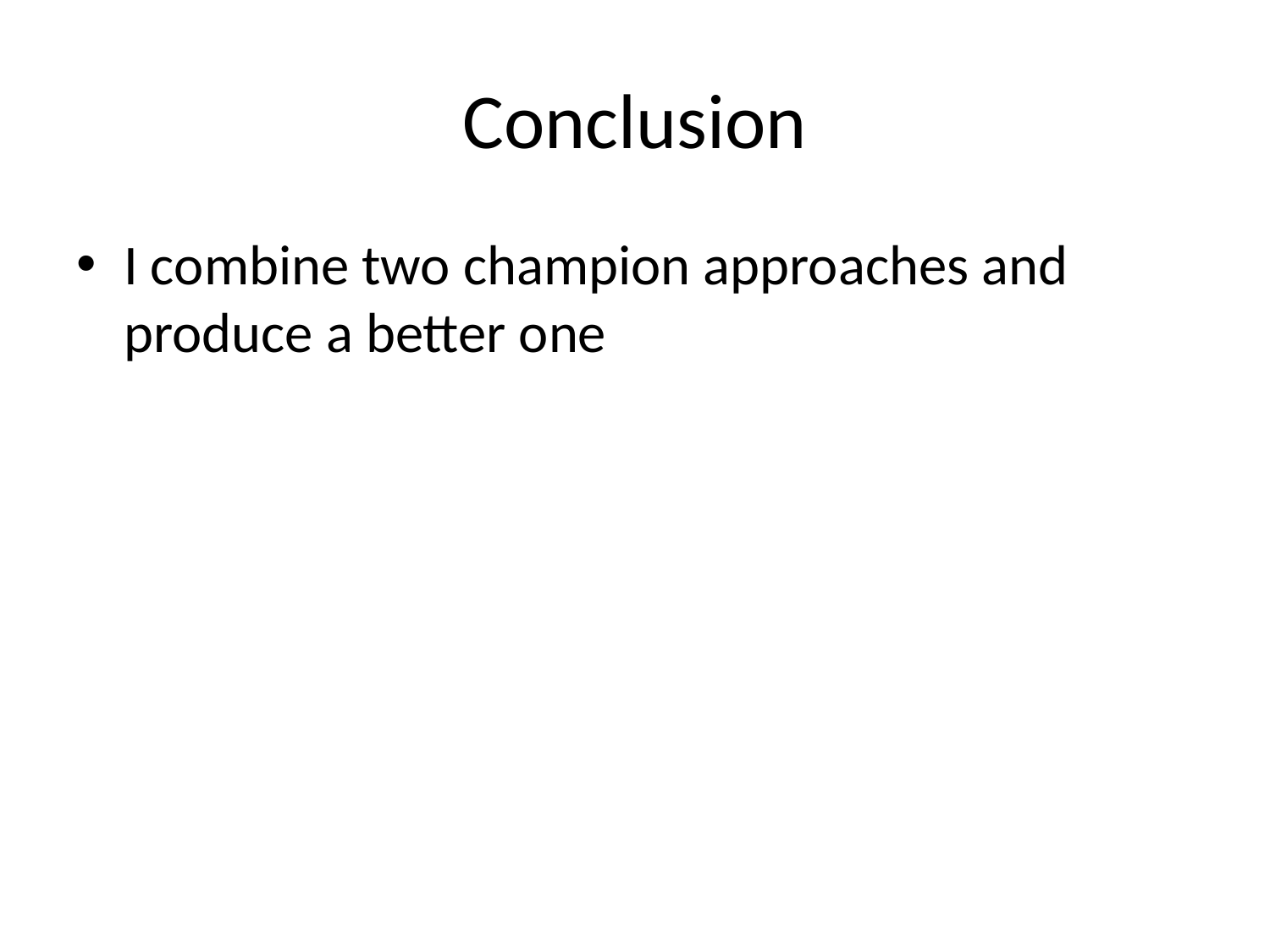

# Conclusion
I combine two champion approaches and produce a better one